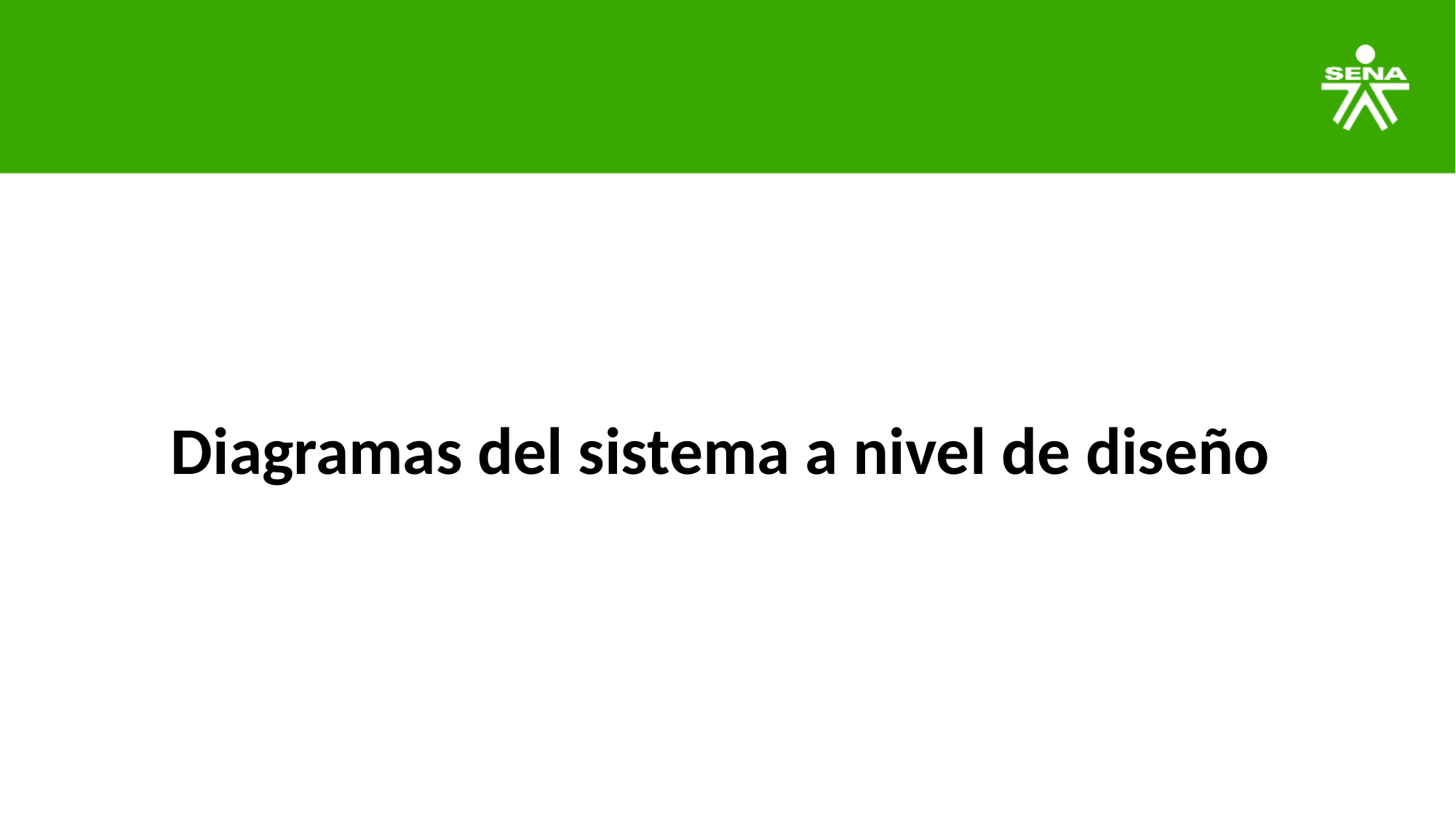

# Diagramas del sistema a nivel de diseño